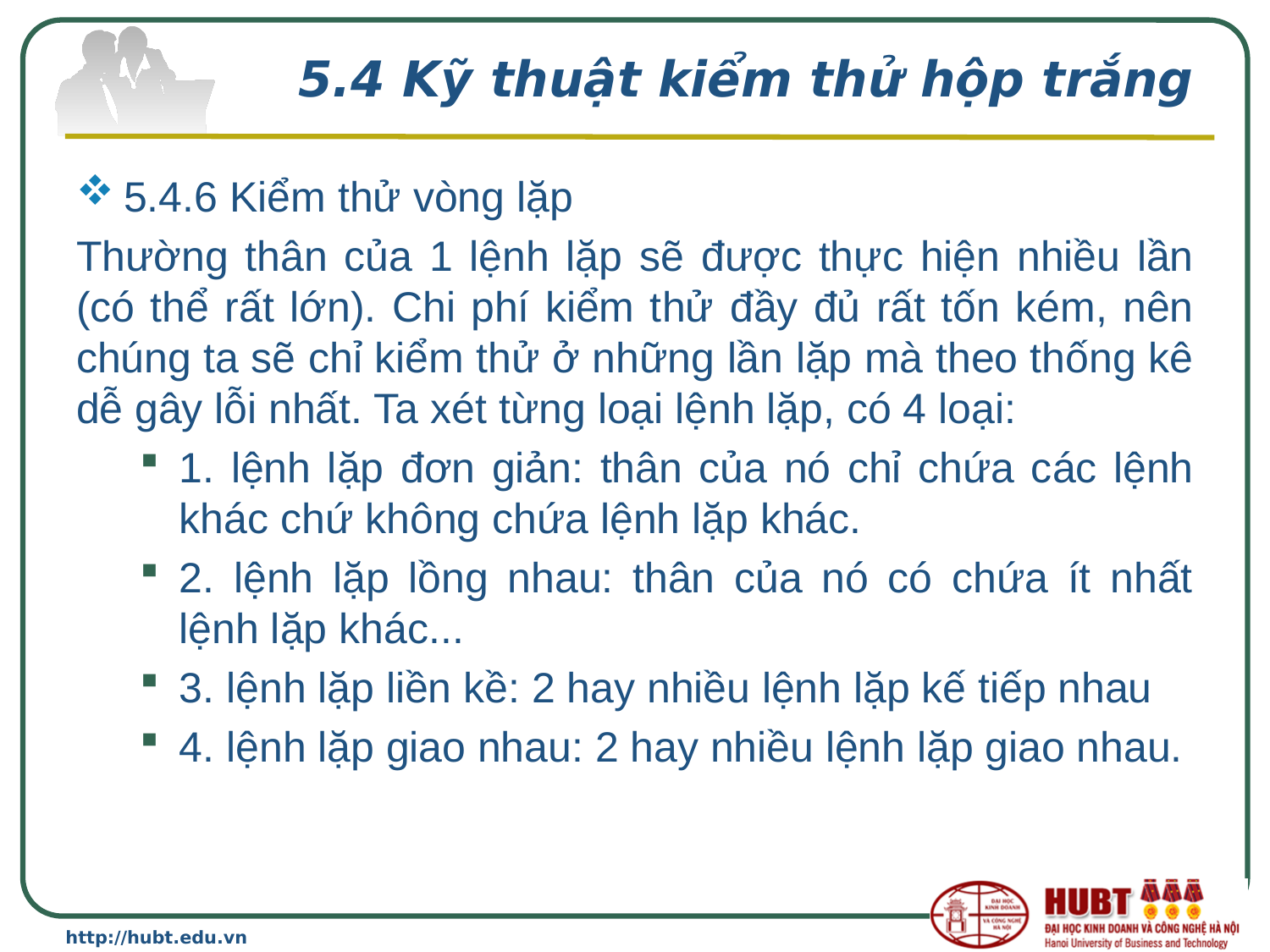

# 5.4 Kỹ thuật kiểm thử hộp trắng
5.4.6 Kiểm thử vòng lặp
Thường thân của 1 lệnh lặp sẽ được thực hiện nhiều lần (có thể rất lớn). Chi phí kiểm thử đầy đủ rất tốn kém, nên chúng ta sẽ chỉ kiểm thử ở những lần lặp mà theo thống kê dễ gây lỗi nhất. Ta xét từng loại lệnh lặp, có 4 loại:
1. lệnh lặp đơn giản: thân của nó chỉ chứa các lệnh khác chứ không chứa lệnh lặp khác.
2. lệnh lặp lồng nhau: thân của nó có chứa ít nhất lệnh lặp khác...
3. lệnh lặp liền kề: 2 hay nhiều lệnh lặp kế tiếp nhau
4. lệnh lặp giao nhau: 2 hay nhiều lệnh lặp giao nhau.
http://hubt.edu.vn